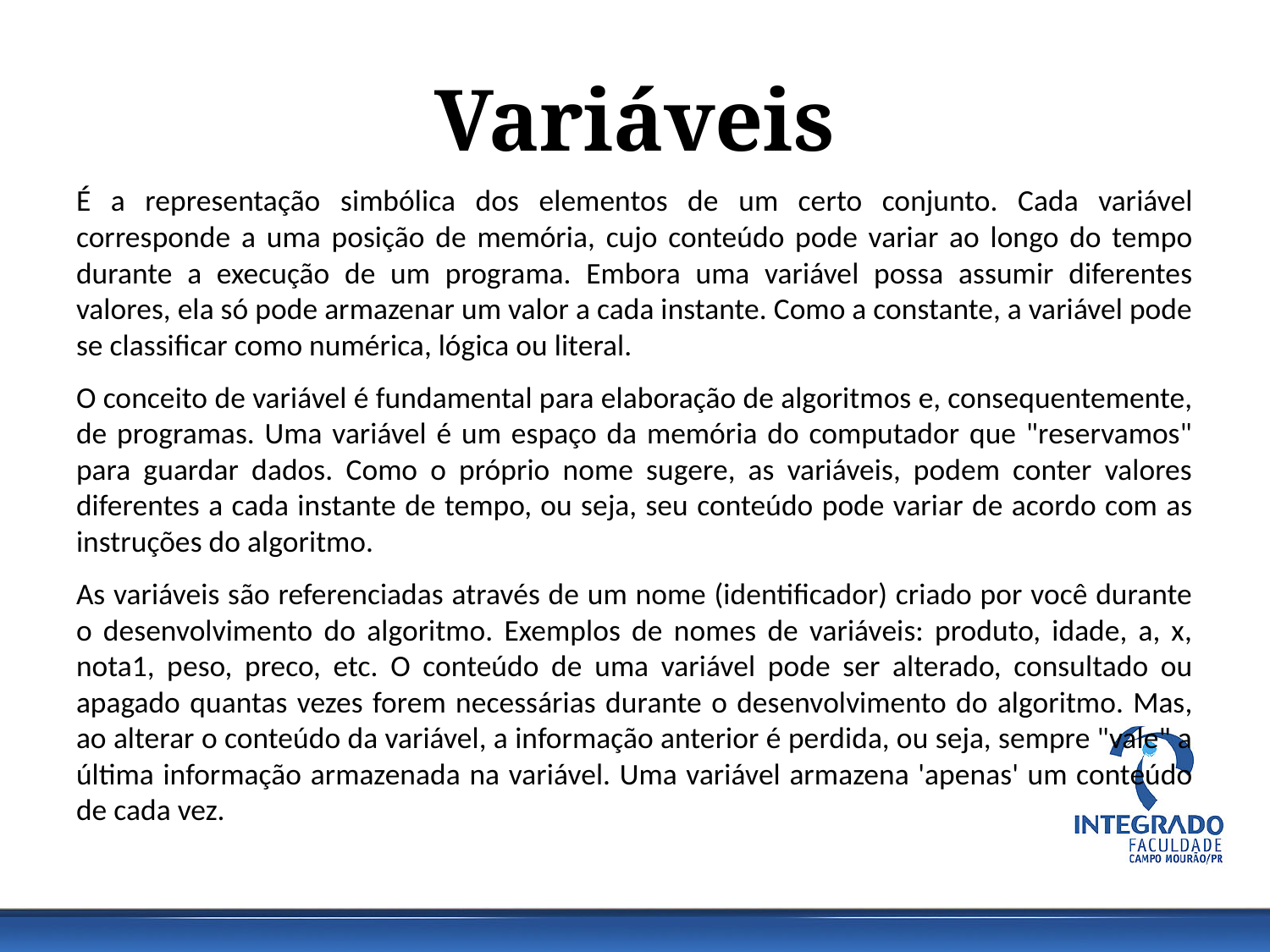

# Variáveis
É a representação simbólica dos elementos de um certo conjunto. Cada variável corresponde a uma posição de memória, cujo conteúdo pode variar ao longo do tempo durante a execução de um programa. Embora uma variável possa assumir diferentes valores, ela só pode armazenar um valor a cada instante. Como a constante, a variável pode se classificar como numérica, lógica ou literal.
O conceito de variável é fundamental para elaboração de algoritmos e, consequentemente, de programas. Uma variável é um espaço da memória do computador que "reservamos" para guardar dados. Como o próprio nome sugere, as variáveis, podem conter valores diferentes a cada instante de tempo, ou seja, seu conteúdo pode variar de acordo com as instruções do algoritmo.
As variáveis são referenciadas através de um nome (identificador) criado por você durante o desenvolvimento do algoritmo. Exemplos de nomes de variáveis: produto, idade, a, x, nota1, peso, preco, etc. O conteúdo de uma variável pode ser alterado, consultado ou apagado quantas vezes forem necessárias durante o desenvolvimento do algoritmo. Mas, ao alterar o conteúdo da variável, a informação anterior é perdida, ou seja, sempre "vale" a última informação armazenada na variável. Uma variável armazena 'apenas' um conteúdo de cada vez.